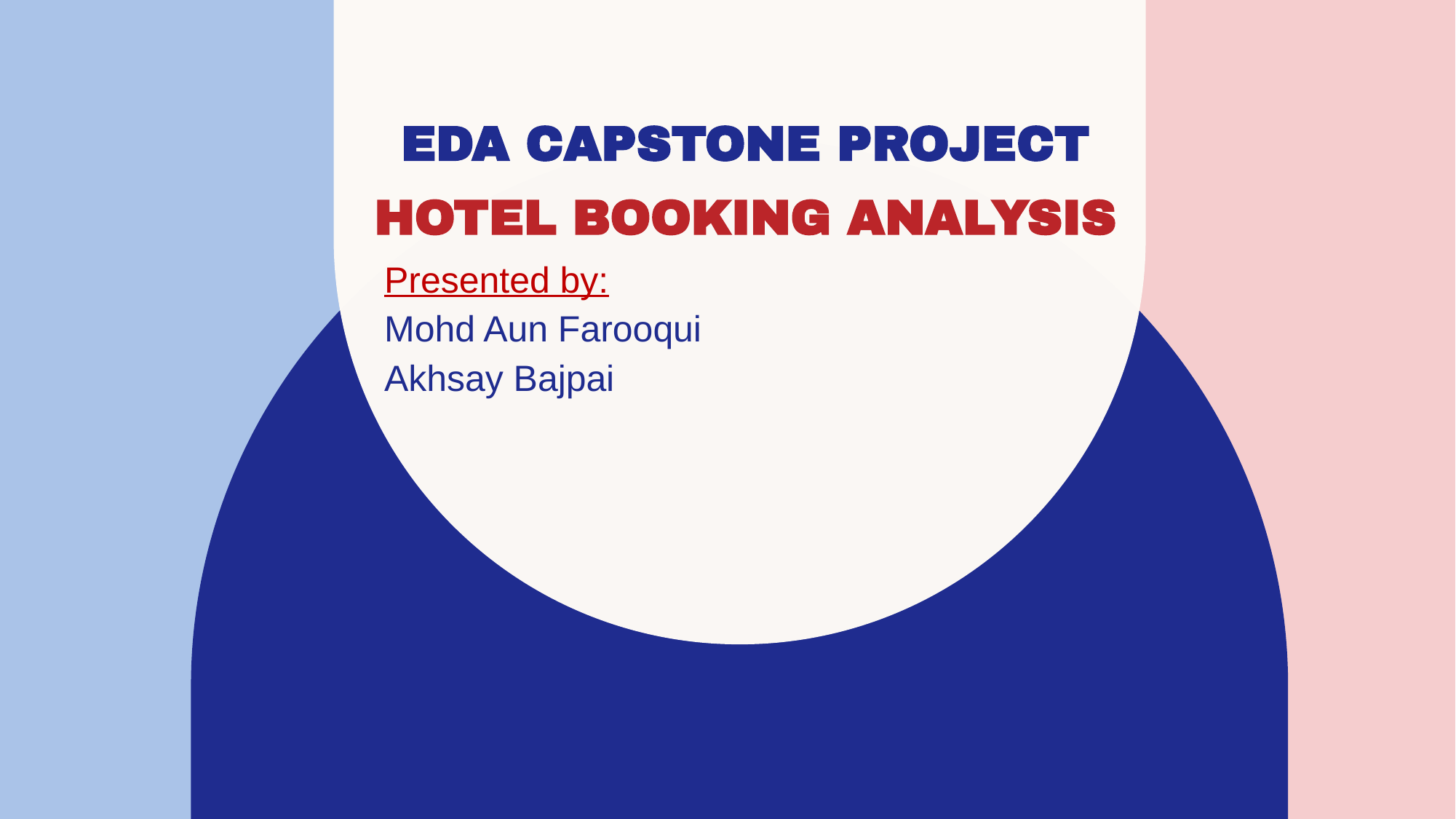

# EDA CAPSTONe PROJECT hotel booking analysis
Presented by:​
Mohd Aun Farooqui
Akhsay Bajpai